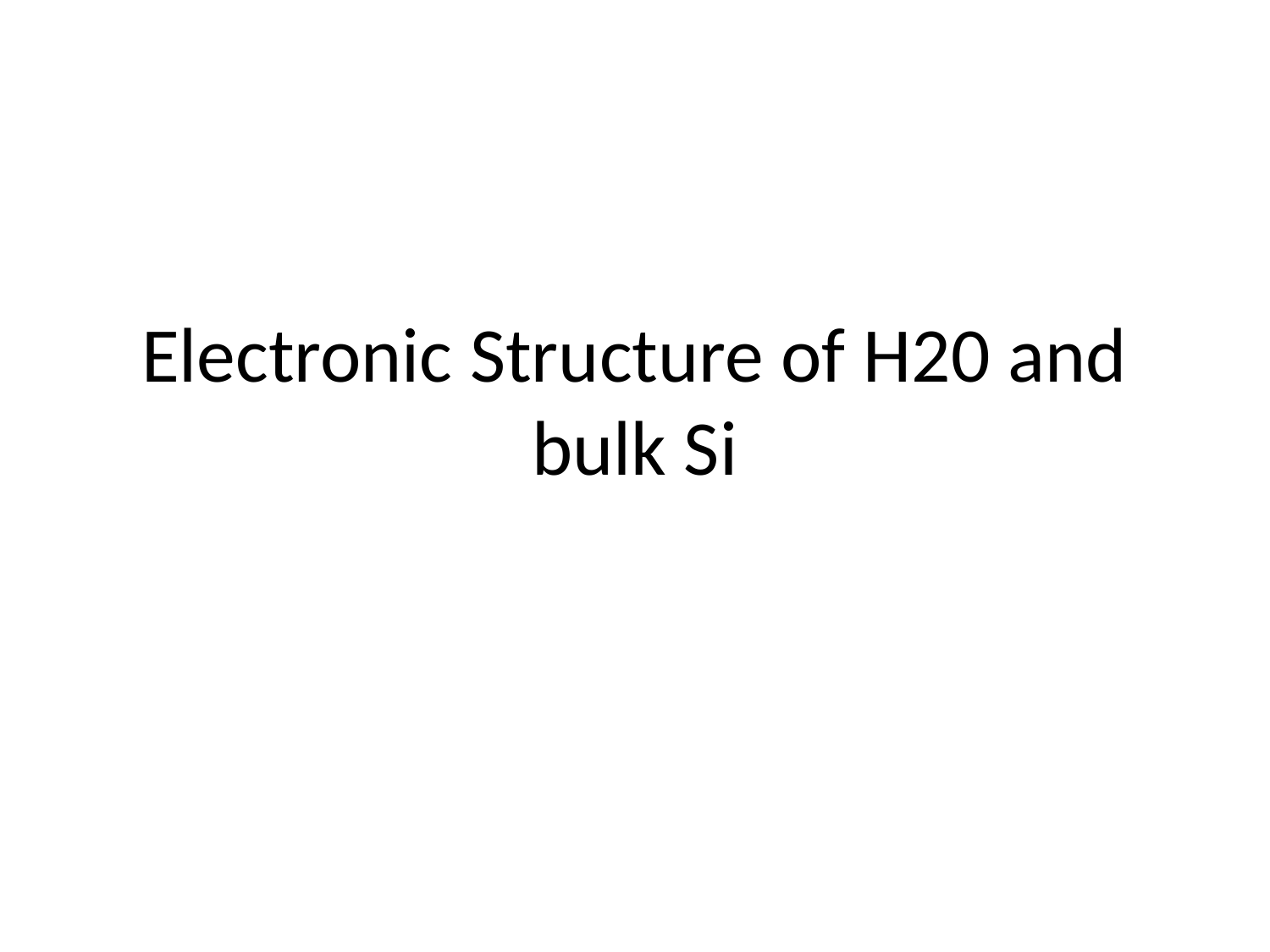

# Electronic Structure of H20 and bulk Si